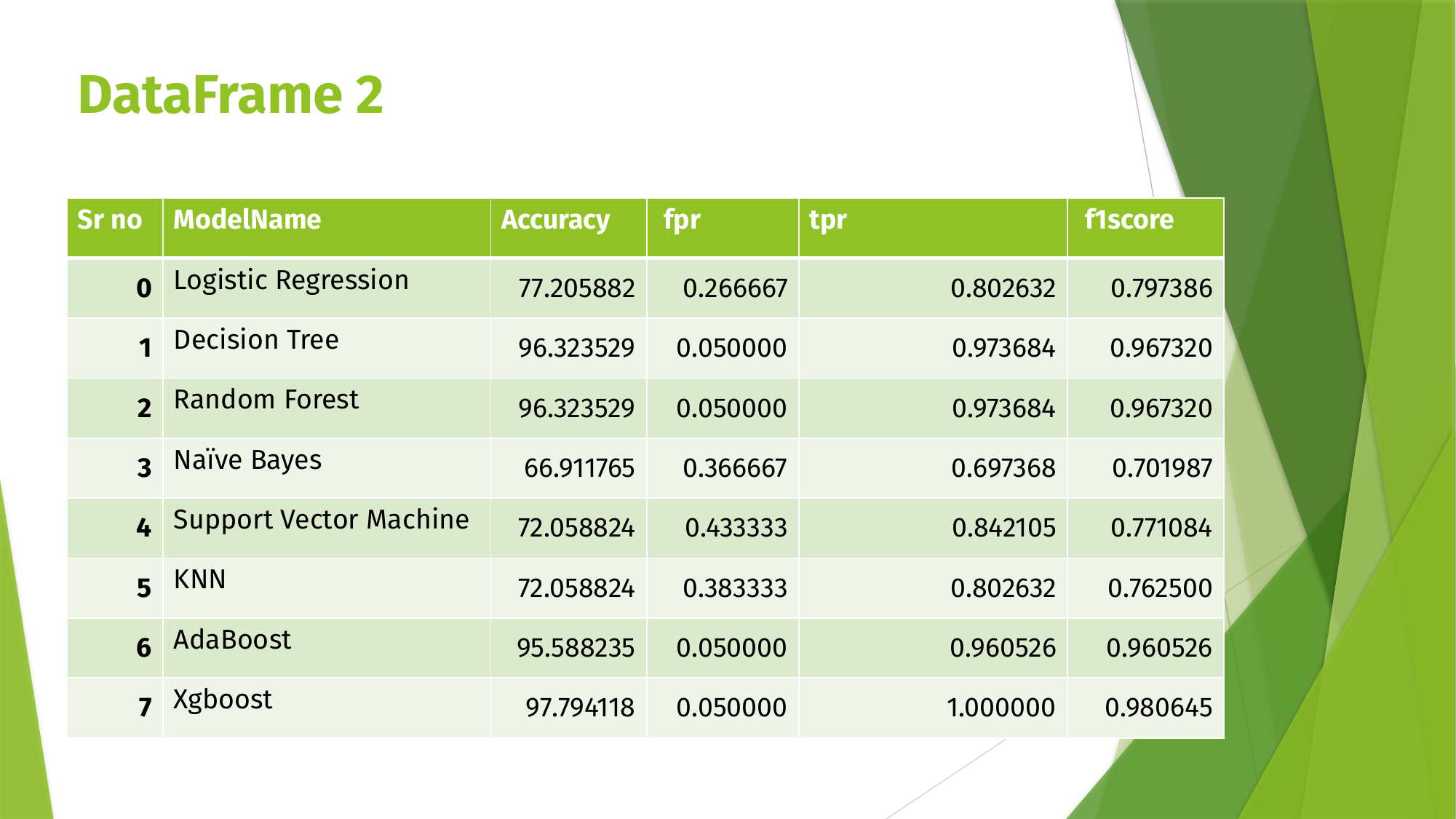

# DataFrame 2
| Sr no | ModelName | Accuracy | fpr | tpr | f1score |
| --- | --- | --- | --- | --- | --- |
| 0 | Logistic Regression | 77.205882 | 0.266667 | 0.802632 | 0.797386 |
| 1 | Decision Tree | 96.323529 | 0.050000 | 0.973684 | 0.967320 |
| 2 | Random Forest | 96.323529 | 0.050000 | 0.973684 | 0.967320 |
| 3 | Naïve Bayes | 66.911765 | 0.366667 | 0.697368 | 0.701987 |
| 4 | Support Vector Machine | 72.058824 | 0.433333 | 0.842105 | 0.771084 |
| 5 | KNN | 72.058824 | 0.383333 | 0.802632 | 0.762500 |
| 6 | AdaBoost | 95.588235 | 0.050000 | 0.960526 | 0.960526 |
| 7 | Xgboost | 97.794118 | 0.050000 | 1.000000 | 0.980645 |